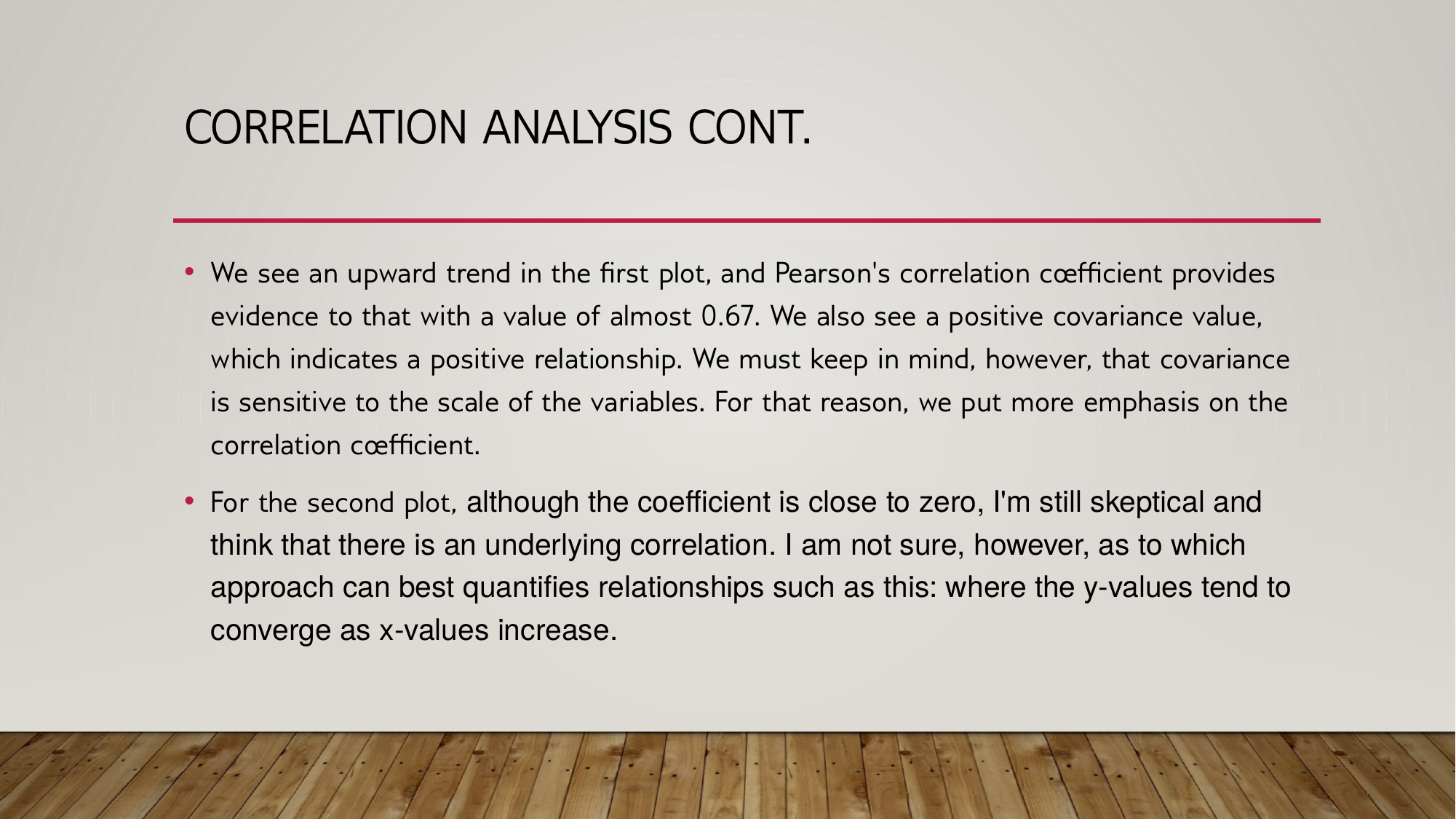

# Correlation analysis cont.
We see an upward trend in the first plot, and Pearson's correlation coefficient provides evidence to that with a value of almost 0.67. We also see a positive covariance value, which indicates a positive relationship. We must keep in mind, however, that covariance is sensitive to the scale of the variables. For that reason, we put more emphasis on the correlation coefficient.
For the second plot, although the coefficient is close to zero, I'm still skeptical and think that there is an underlying correlation. I am not sure, however, as to which approach can best quantifies relationships such as this: where the y-values tend to converge as x-values increase.